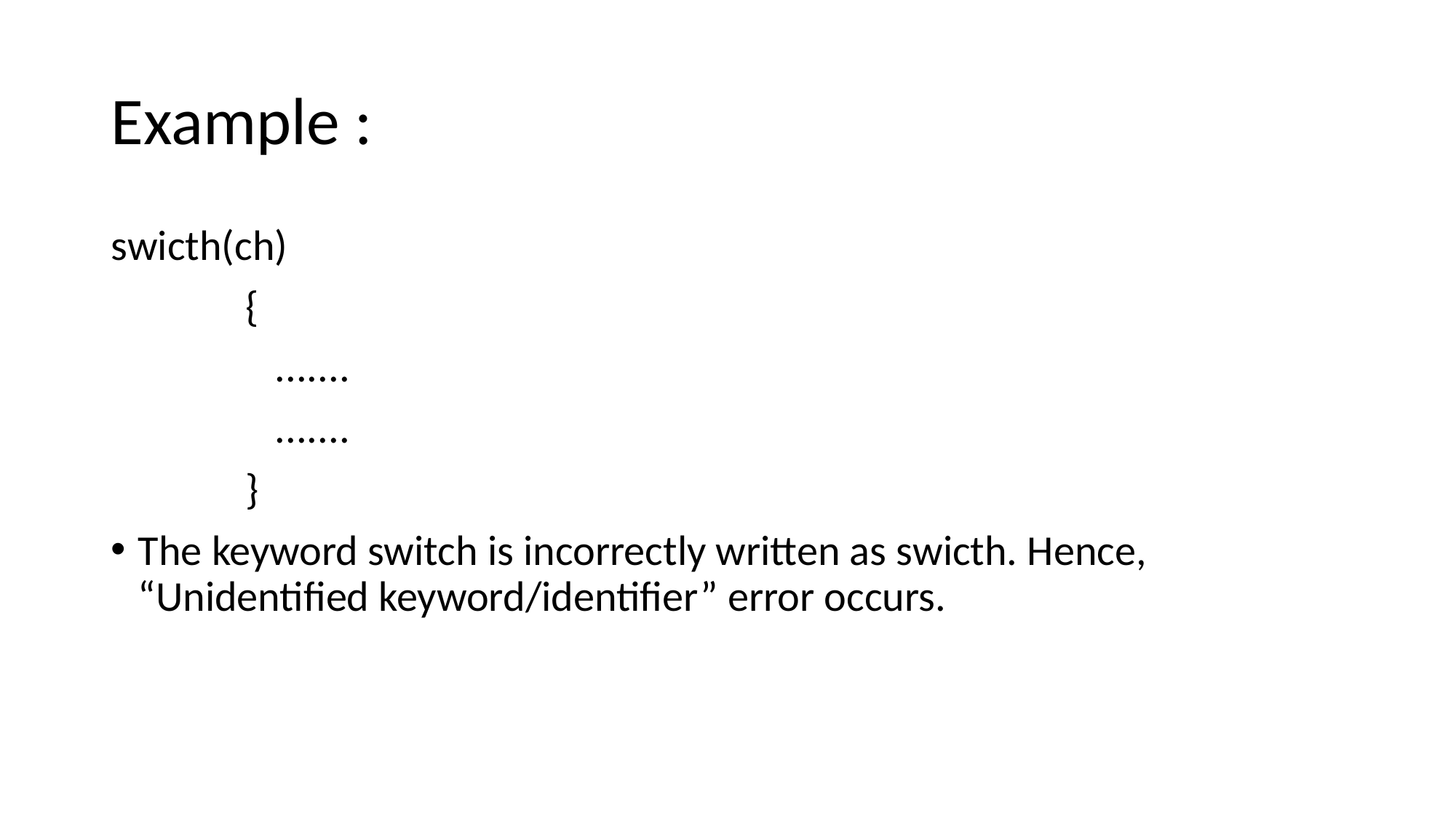

# Example :
swicth(ch)
              {
                 .......
                 .......
              }
The keyword switch is incorrectly written as swicth. Hence, “Unidentified keyword/identifier” error occurs.